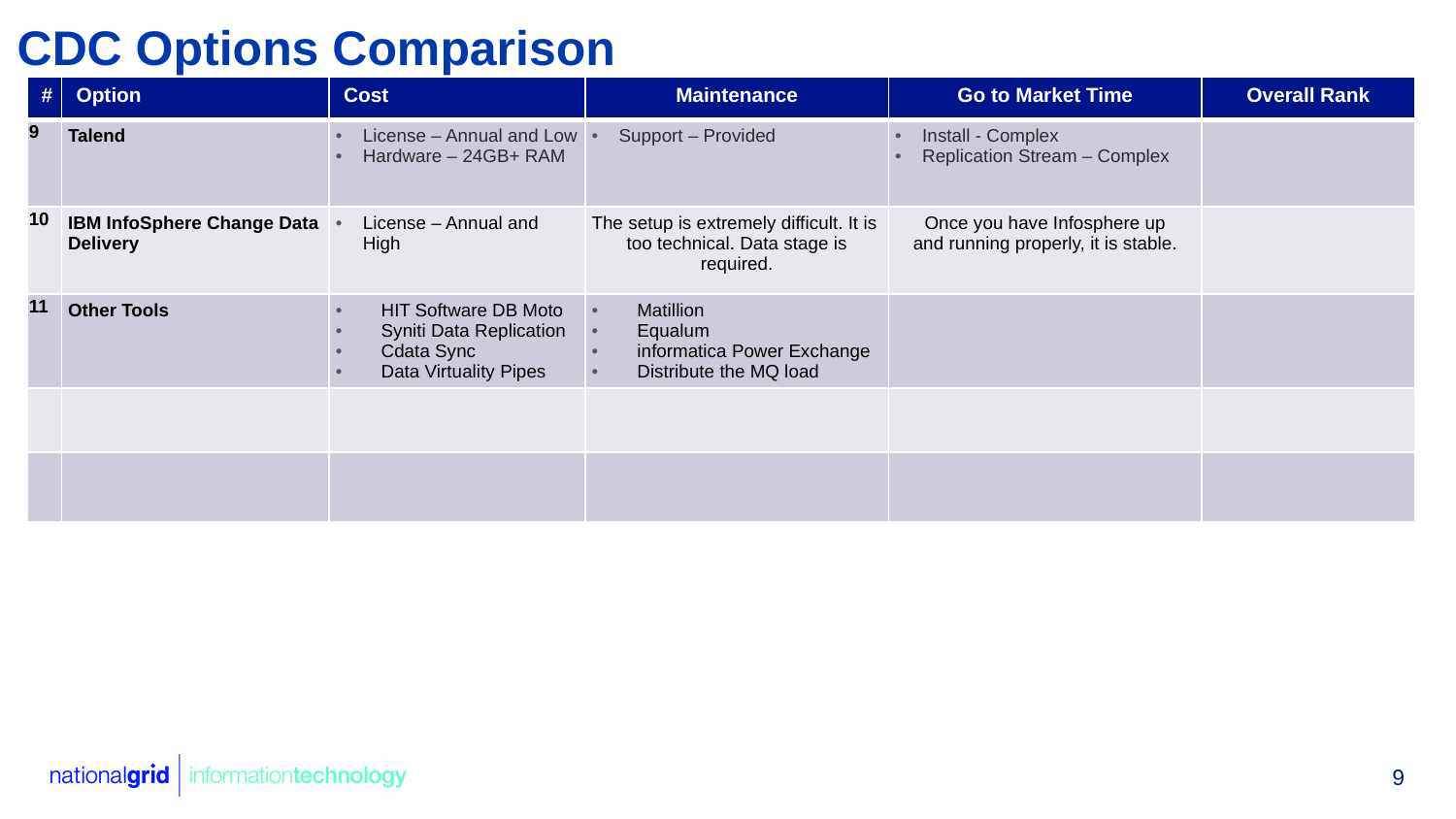

CDC Options Comparison
| # | Option | Cost | Maintenance | Go to Market Time | Overall Rank |
| --- | --- | --- | --- | --- | --- |
| 9 | Talend | License – Annual and Low Hardware – 24GB+ RAM | Support – Provided | Install - Complex Replication Stream – Complex |  |
| 10 | IBM InfoSphere Change Data Delivery | License – Annual and High | The setup is extremely difficult. It is  too technical. Data stage is required. | Once you have Infosphere up and running properly, it is stable. |  |
| 11 | Other Tools | HIT Software DB Moto Syniti Data Replication Cdata Sync Data Virtuality Pipes | Matillion Equalum informatica Power Exchange Distribute the MQ load |  |  |
|  |  |  |  |  |  |
|  |  |  |  |  |  |